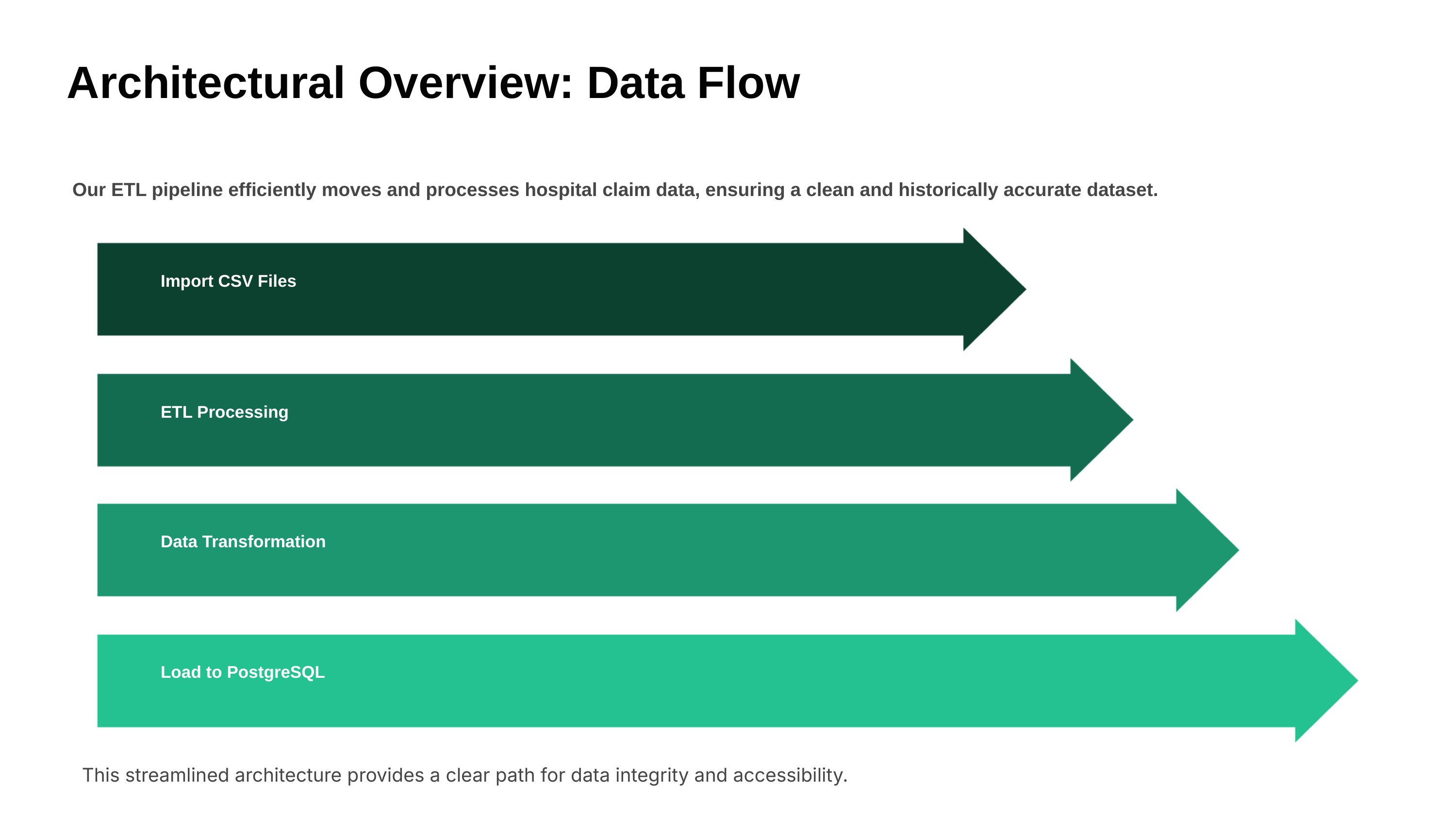

Architectural Overview: Data Flow
Our ETL pipeline efficiently moves and processes hospital claim data, ensuring a clean and historically accurate dataset.

Import CSV Files
ETL Processing
Data Transformation
Load to PostgreSQL
This streamlined architecture provides a clear path for data integrity and accessibility.